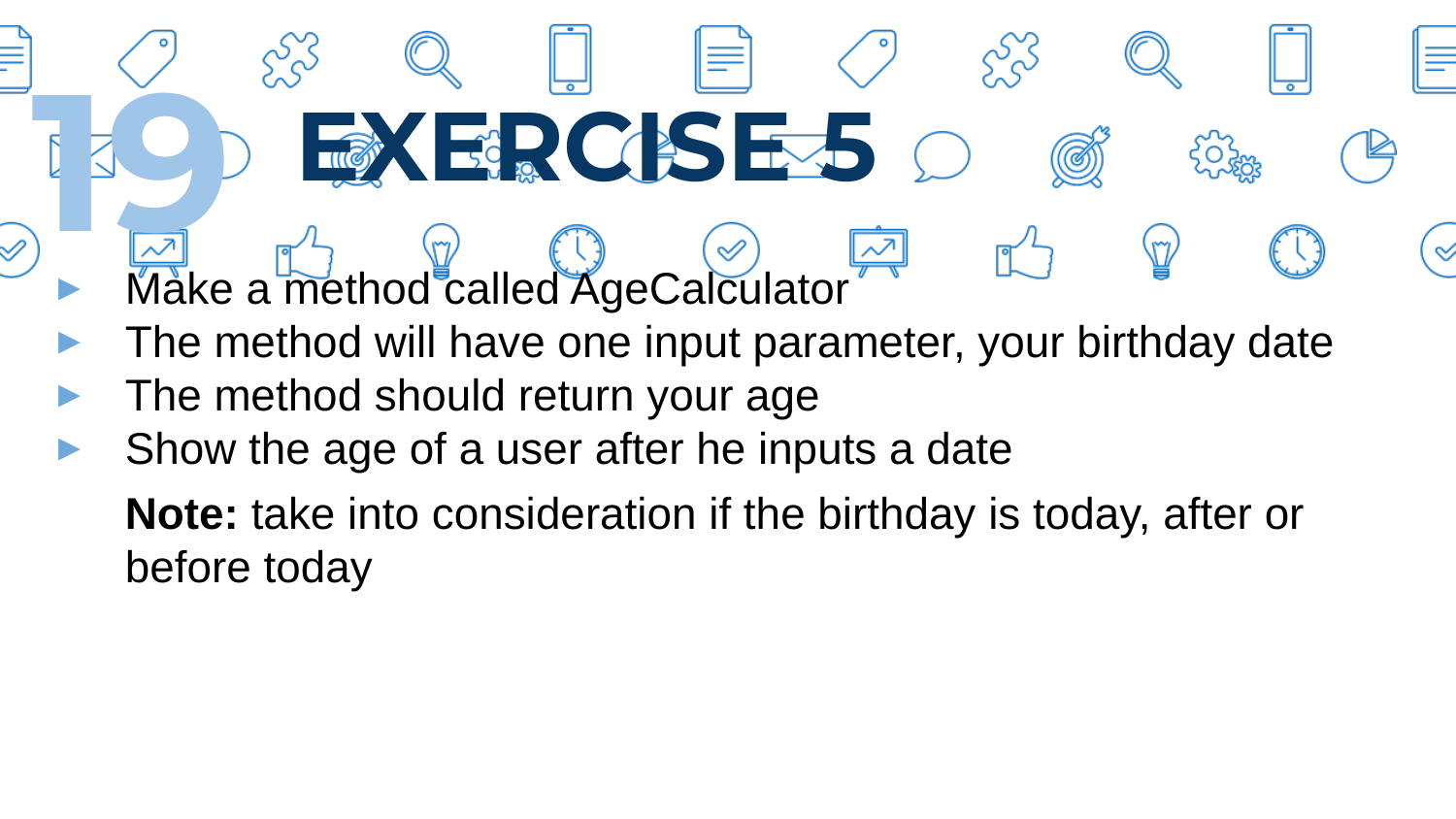

19
EXERCISE 5
Make a method called AgeCalculator
The method will have one input parameter, your birthday date
The method should return your age
Show the age of a user after he inputs a date
Note: take into consideration if the birthday is today, after or before today